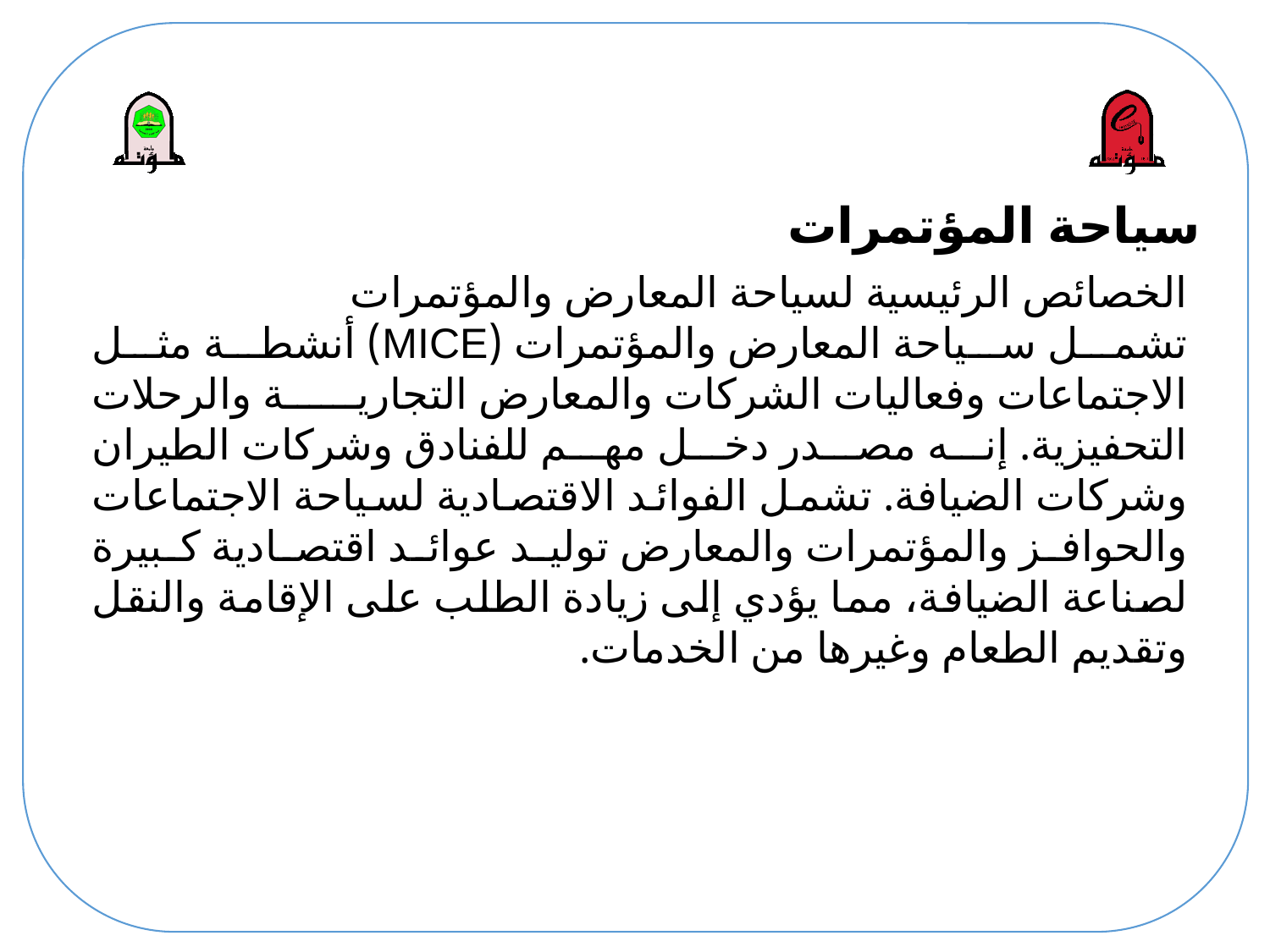

# سياحة المؤتمرات
الخصائص الرئيسية لسياحة المعارض والمؤتمرات
تشمل سياحة المعارض والمؤتمرات (MICE) أنشطة مثل الاجتماعات وفعاليات الشركات والمعارض التجارية والرحلات التحفيزية. إنه مصدر دخل مهم للفنادق وشركات الطيران وشركات الضيافة. تشمل الفوائد الاقتصادية لسياحة الاجتماعات والحوافز والمؤتمرات والمعارض توليد عوائد اقتصادية كبيرة لصناعة الضيافة، مما يؤدي إلى زيادة الطلب على الإقامة والنقل وتقديم الطعام وغيرها من الخدمات.